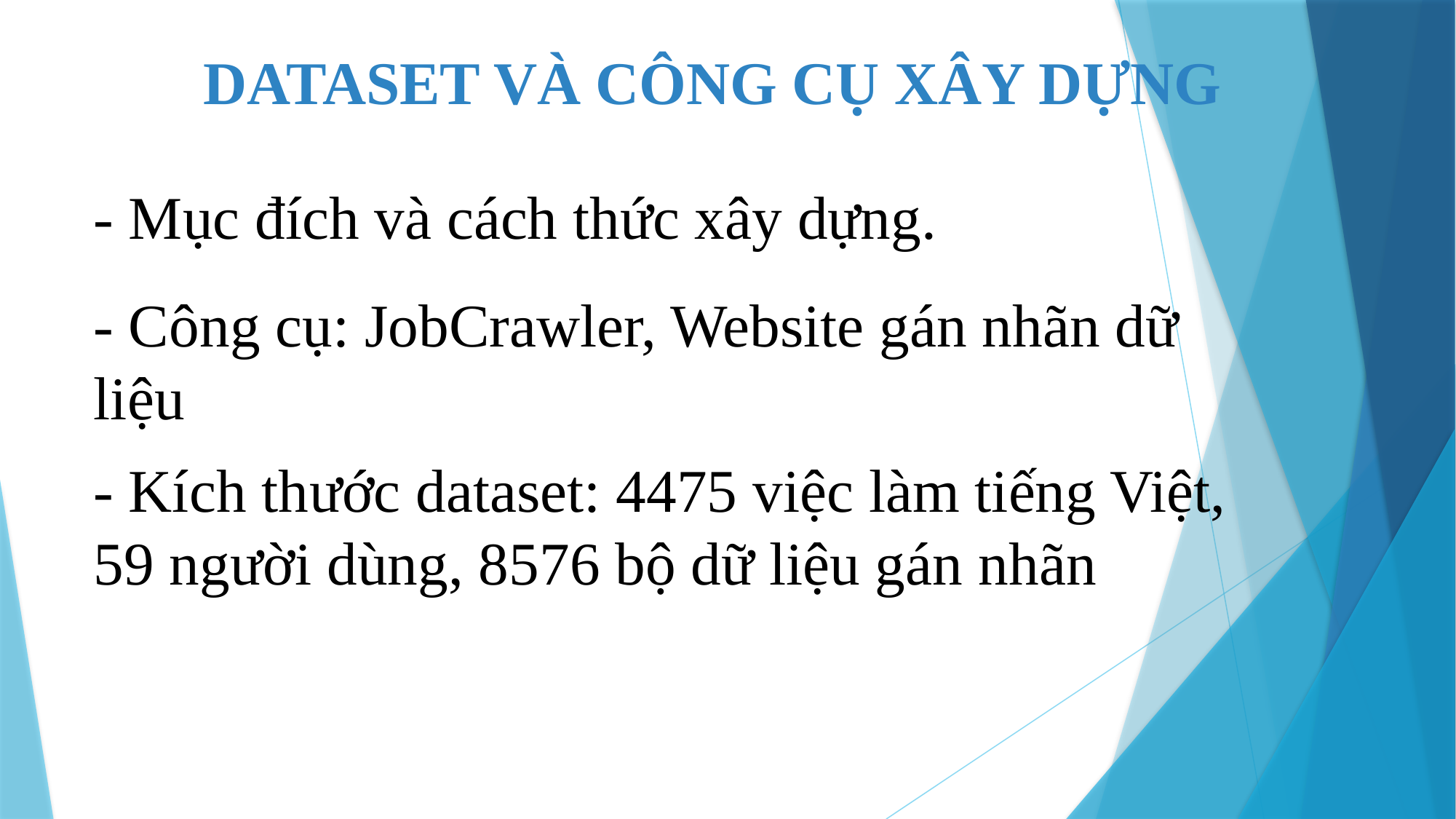

DATASET VÀ CÔNG CỤ XÂY DỰNG
- Mục đích và cách thức xây dựng.
- Công cụ: JobCrawler, Website gán nhãn dữ liệu
- Kích thước dataset: 4475 việc làm tiếng Việt, 59 người dùng, 8576 bộ dữ liệu gán nhãn